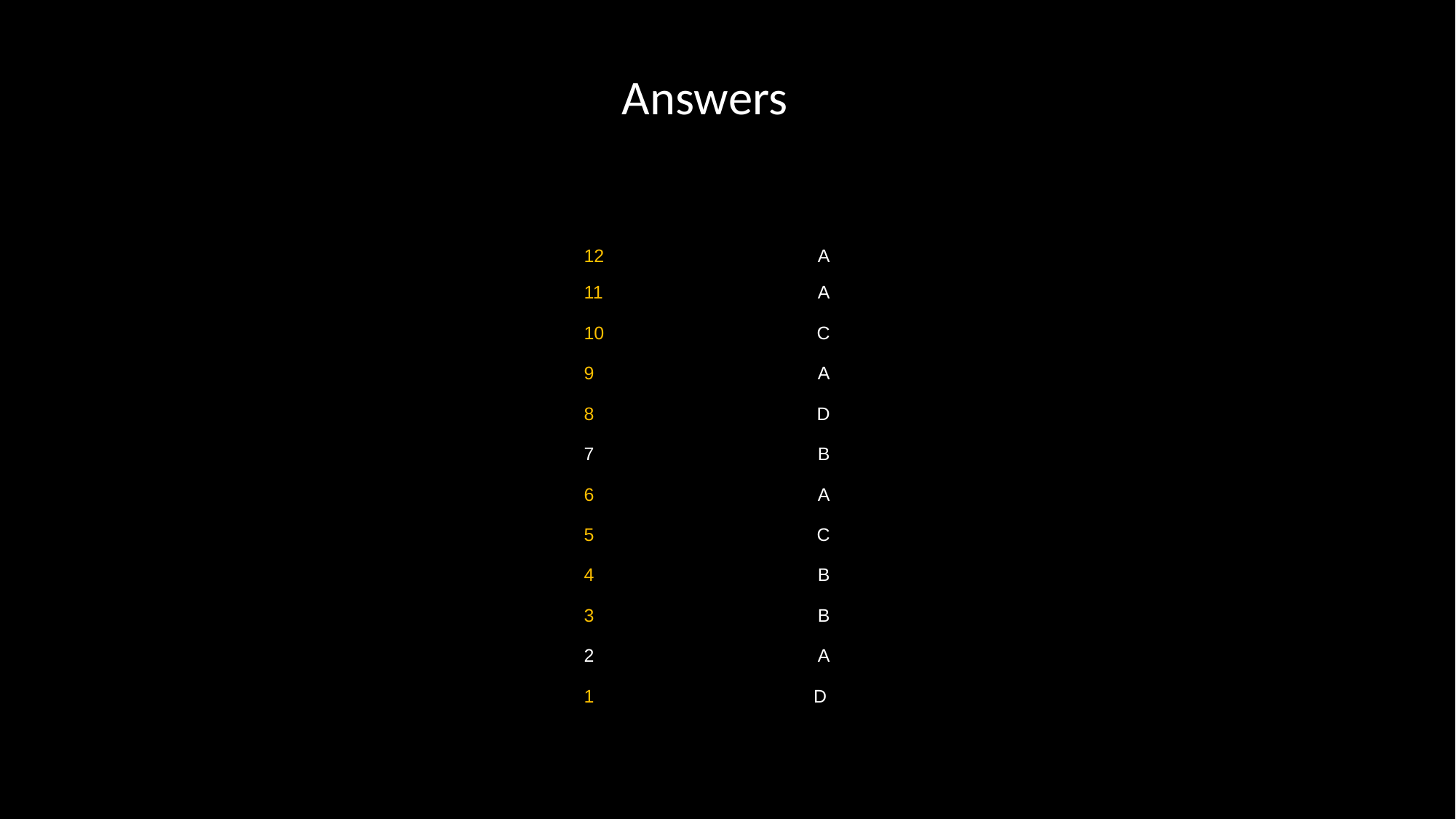

Answers
| 12 | A |
| --- | --- |
| 11 | A |
| 10 | C |
| 9 | A |
| 8 | D |
| 7 | B |
| 6 | A |
| 5 | C |
| 4 | B |
| 3 | B |
| 2 | A |
| 1 | D |